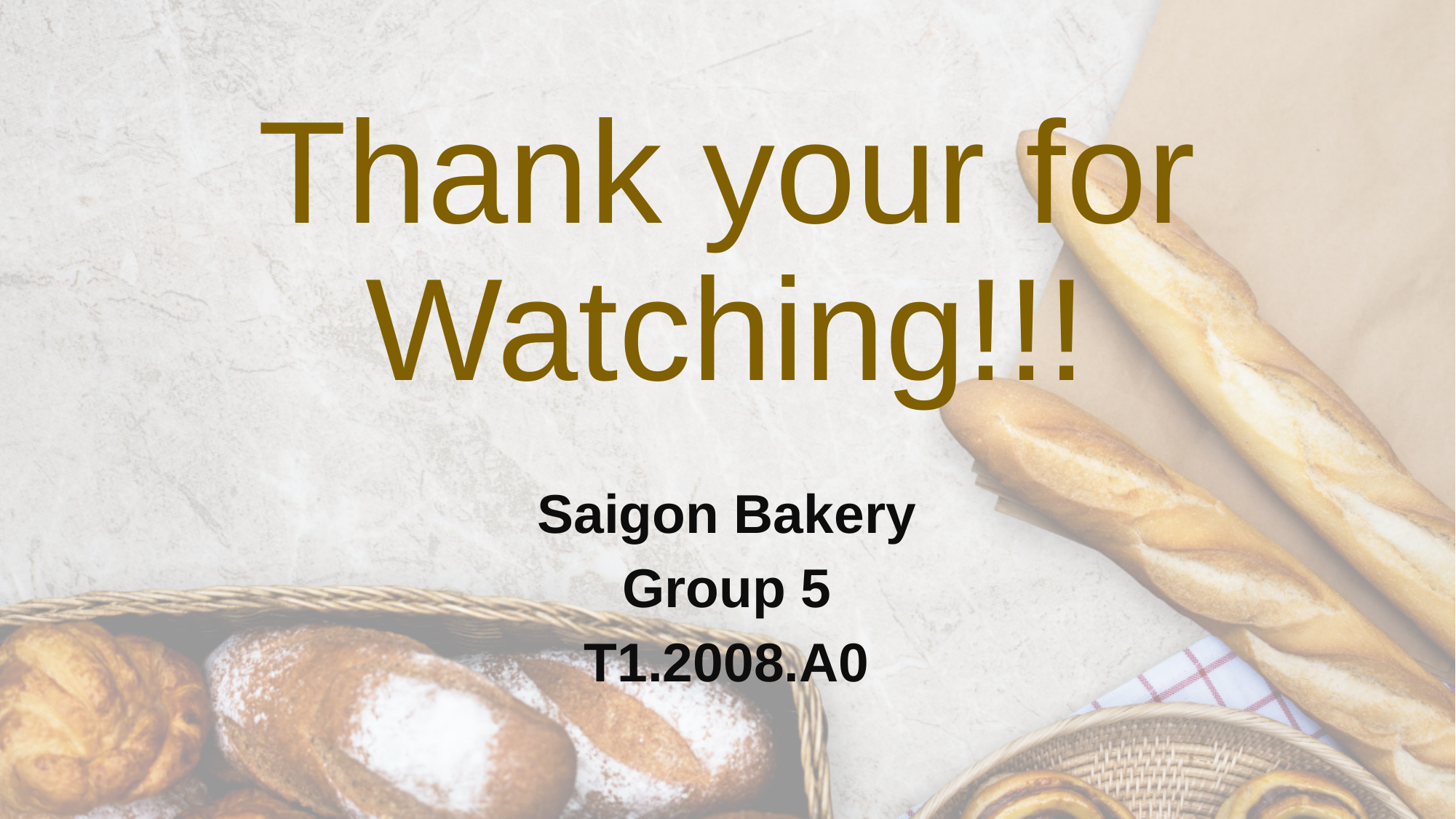

# Thank your for Watching!!!
Saigon Bakery
Group 5
T1.2008.A0